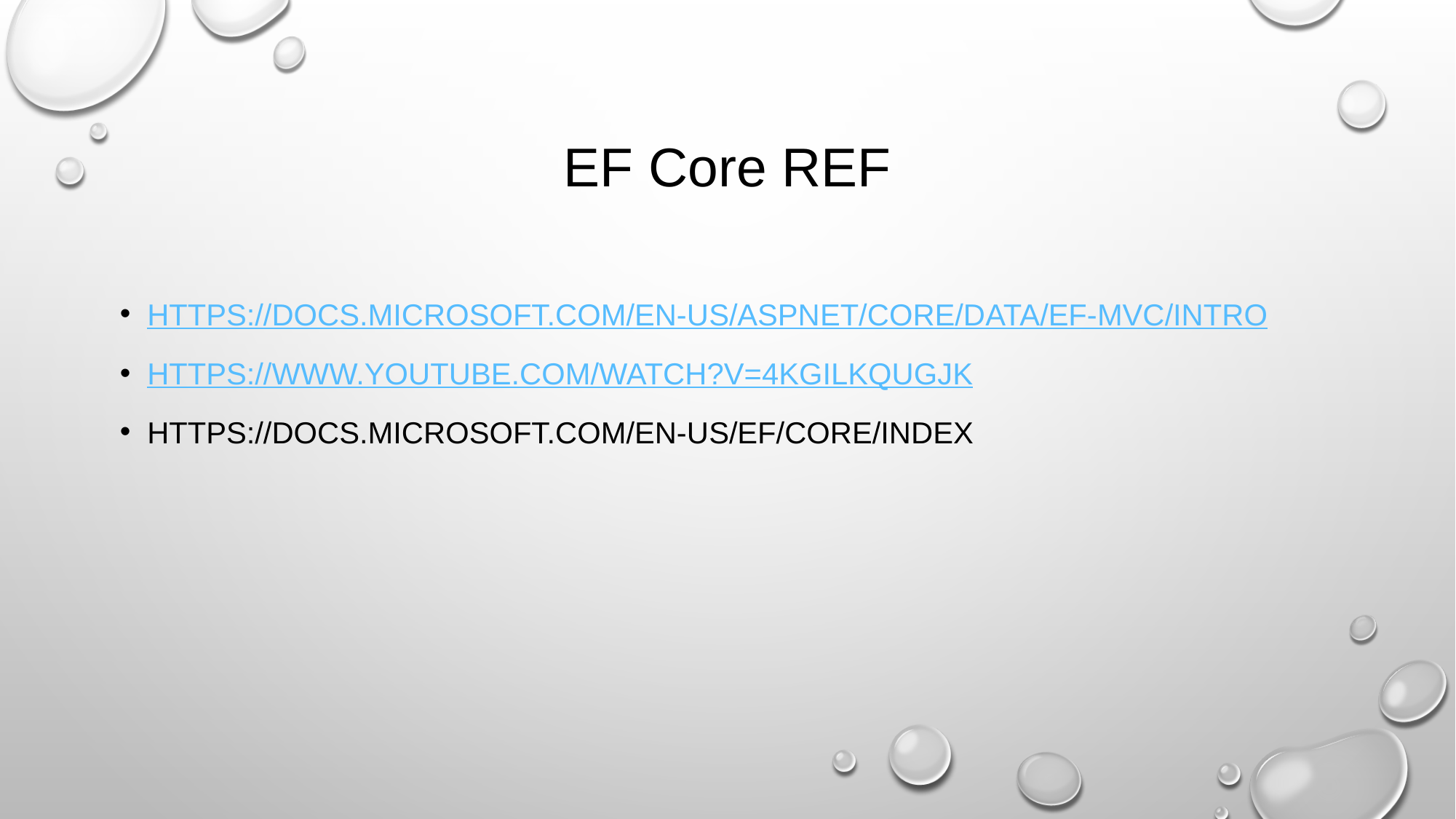

# EF Core REF
https://docs.microsoft.com/en-us/aspnet/core/data/ef-mvc/intro
https://www.youtube.com/watch?v=4kgILKQuGjk
https://docs.microsoft.com/en-us/ef/core/index